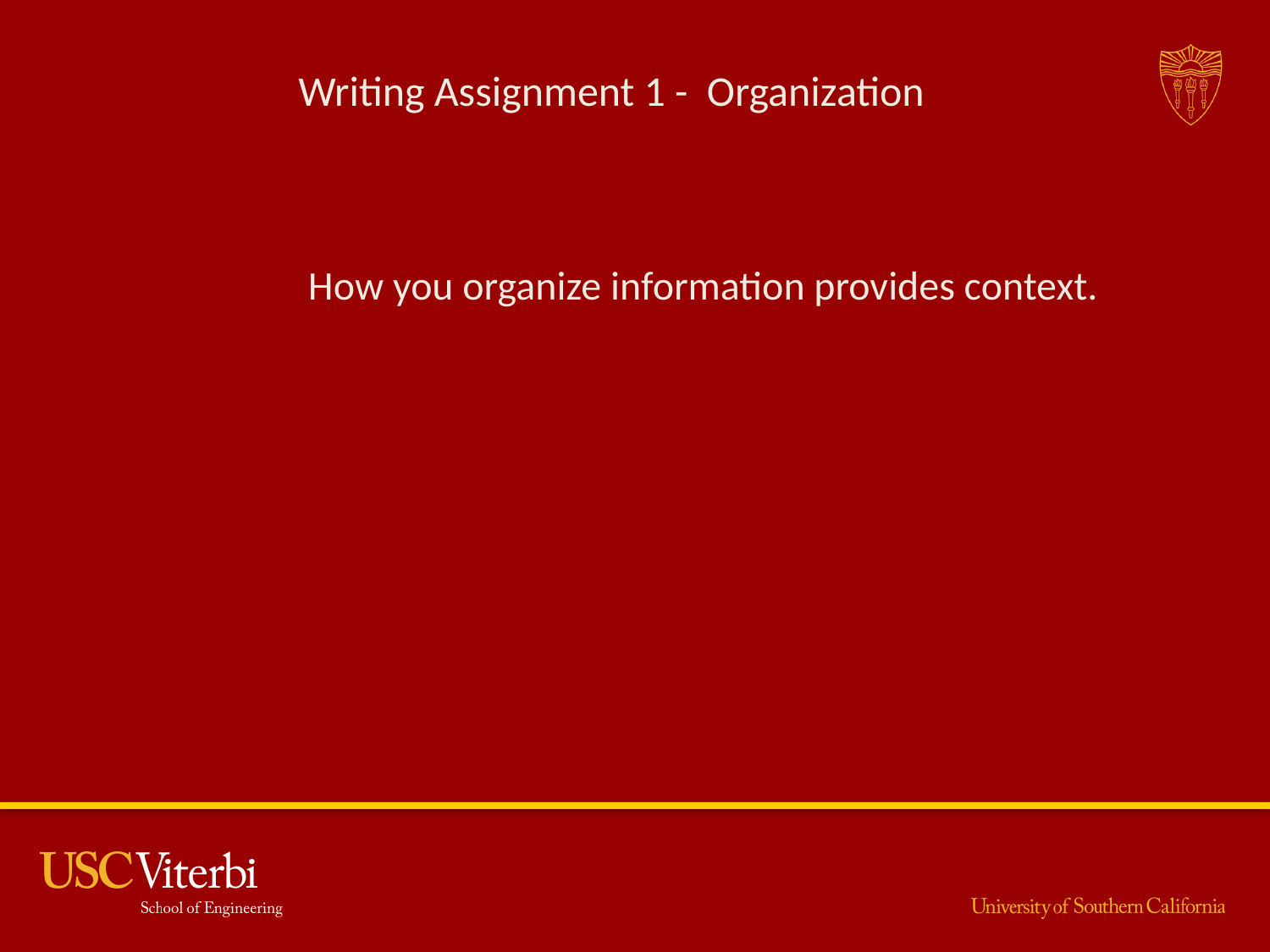

# Writing Assignment 1 -  Organization
How you organize information provides context.